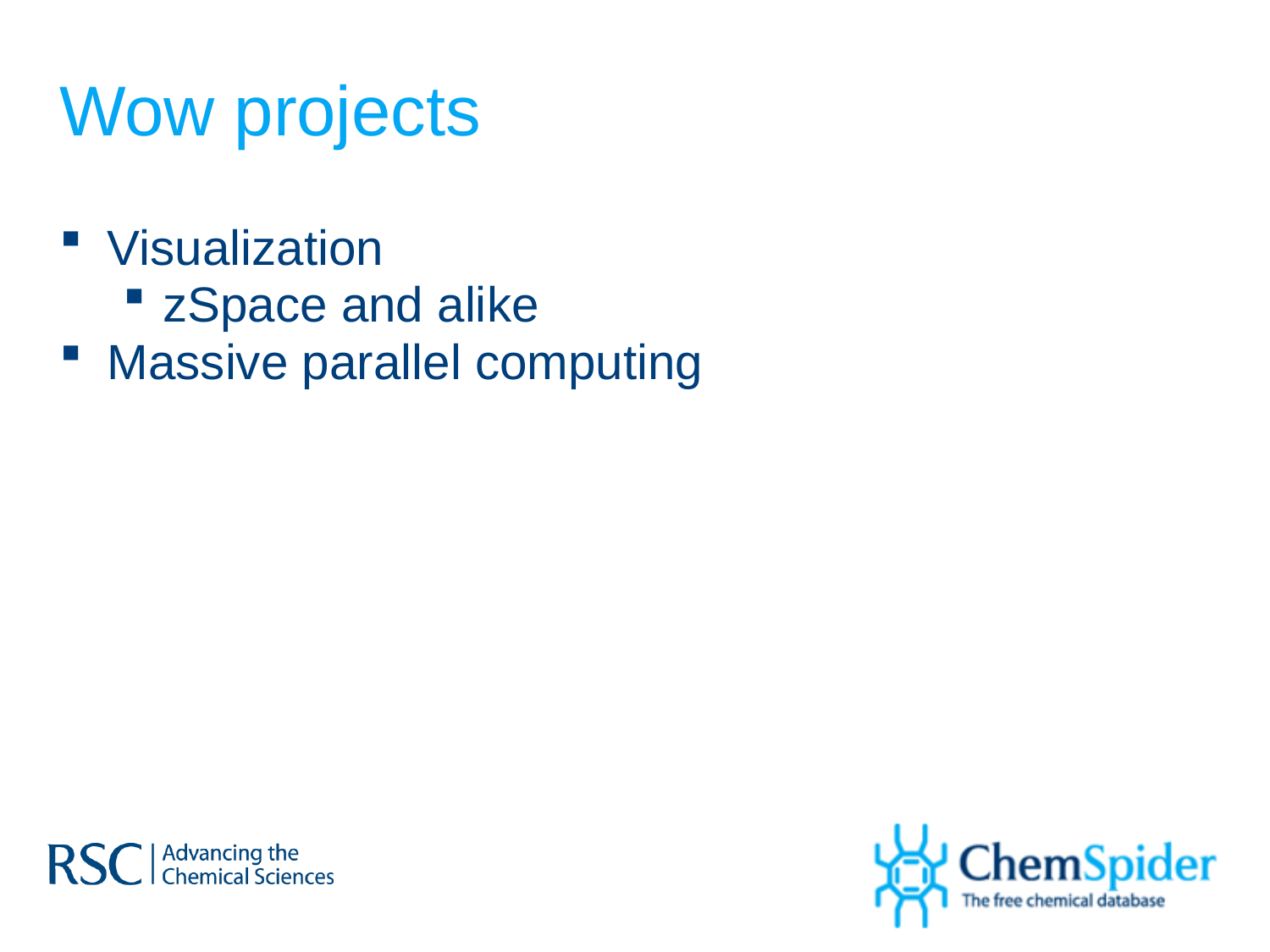

# Wow projects
Visualization
zSpace and alike
Massive parallel computing